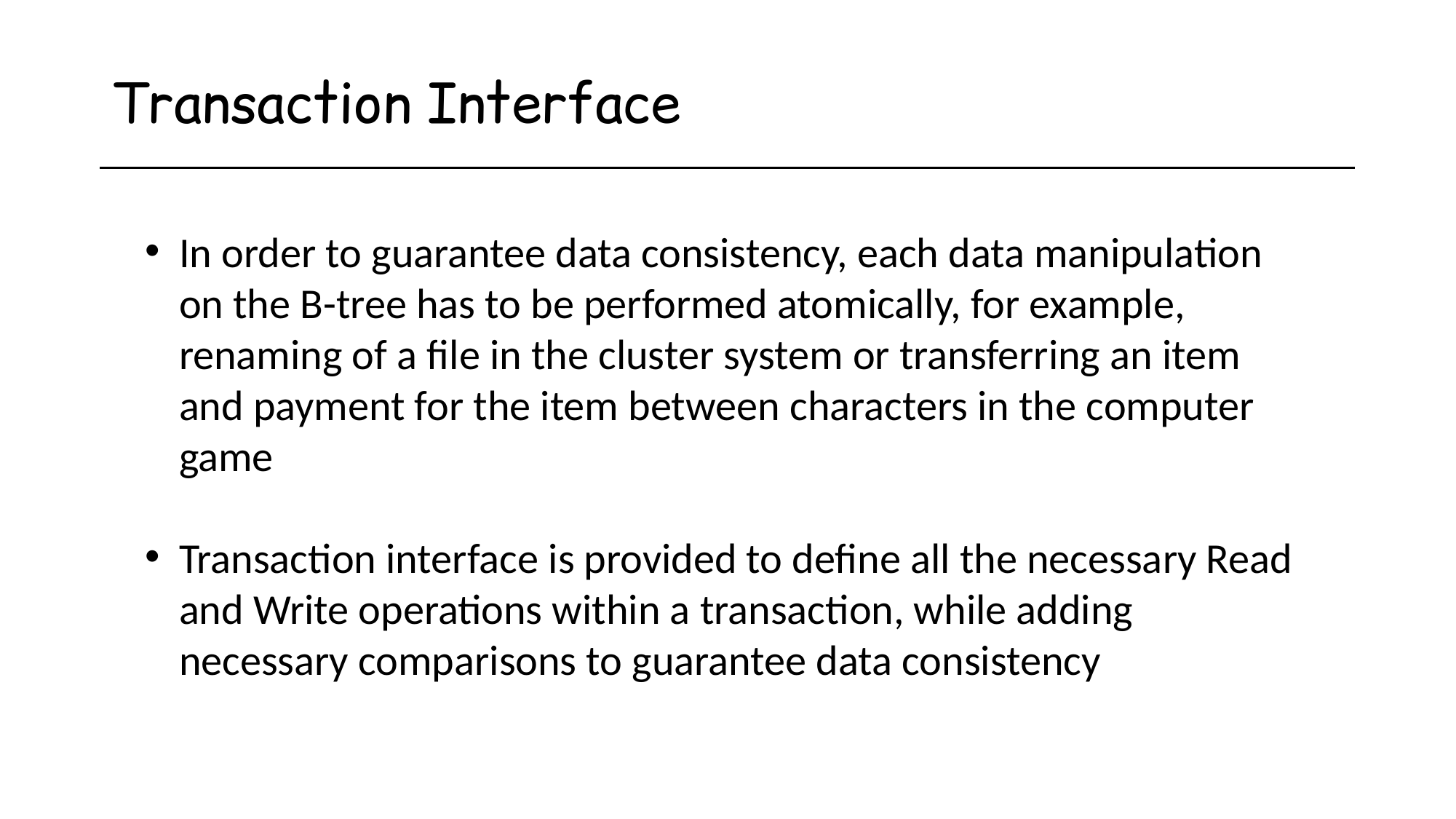

# Transaction Interface
In order to guarantee data consistency, each data manipulation on the B-tree has to be performed atomically, for example, renaming of a file in the cluster system or transferring an item and payment for the item between characters in the computer game

Transaction interface is provided to define all the necessary Read and Write operations within a transaction, while adding necessary comparisons to guarantee data consistency